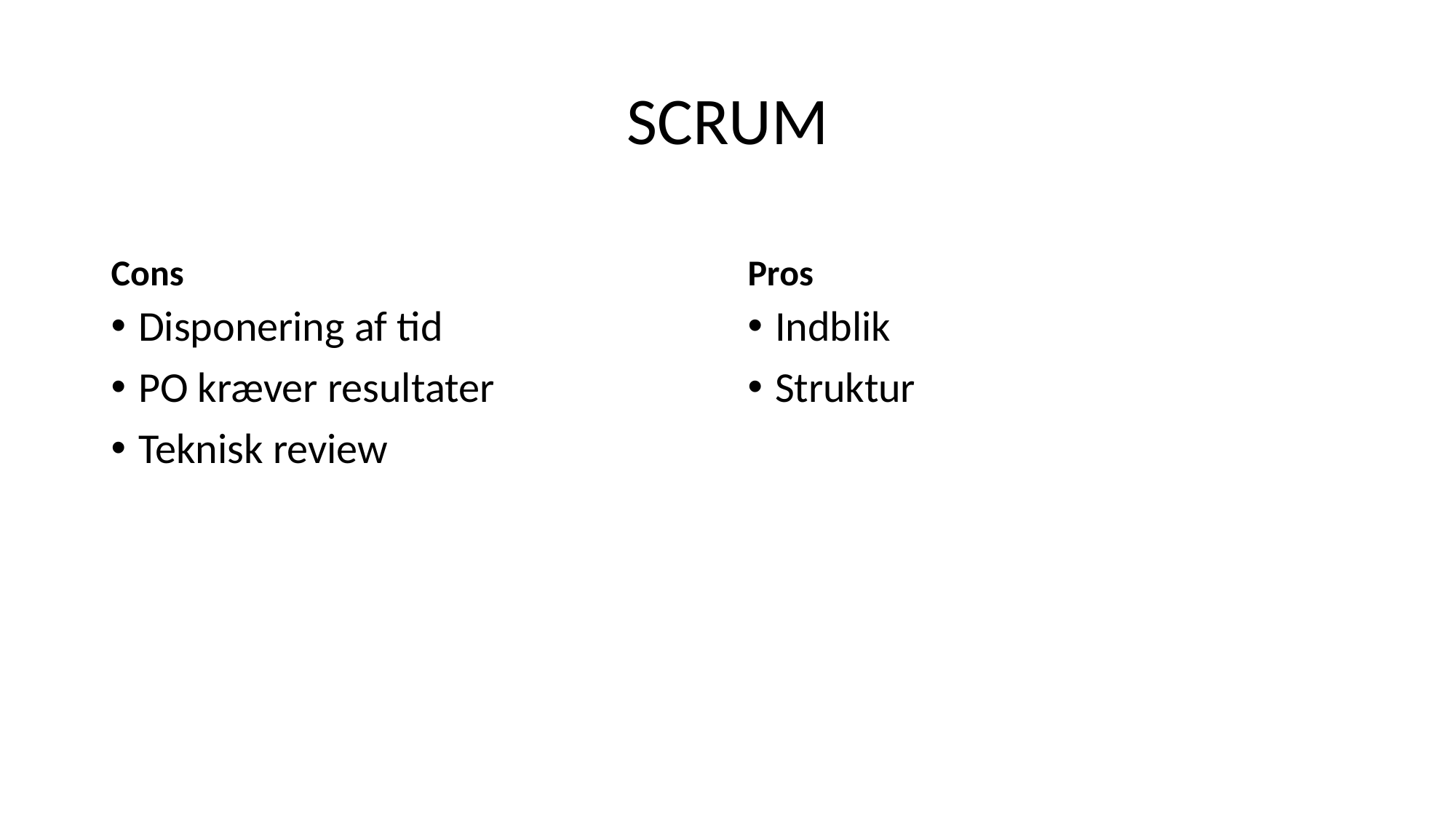

# SCRUM
Cons
Pros
Disponering af tid
PO kræver resultater
Teknisk review

Indblik
Struktur